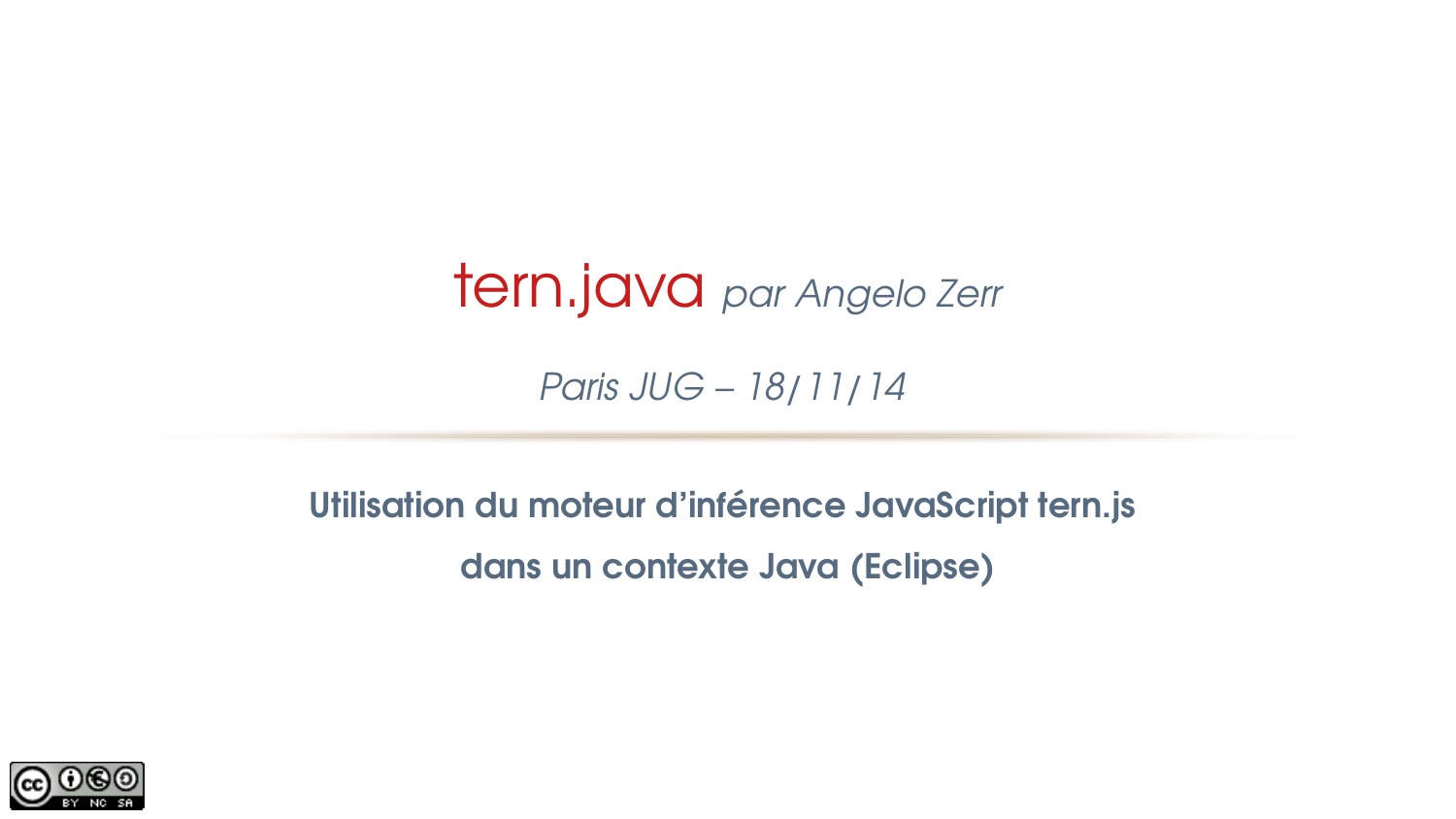

# tern.java par Angelo Zerr Paris JUG – 18/11/14
Utilisation du moteur d’inférence JavaScript tern.js
dans un contexte Java (Eclipse)
1